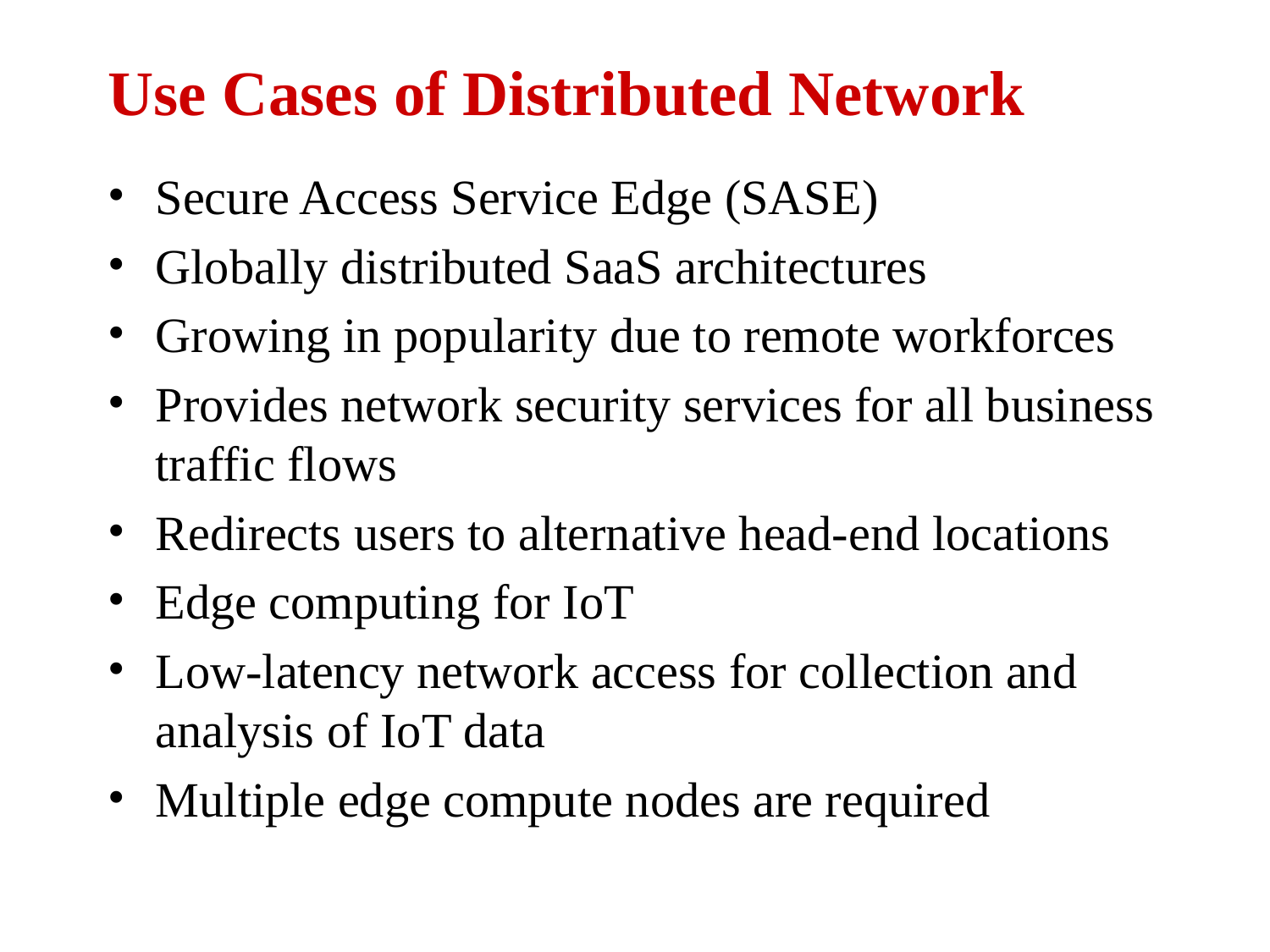

Use Cases of Distributed Network
Secure Access Service Edge (SASE)
Globally distributed SaaS architectures
Growing in popularity due to remote workforces
Provides network security services for all business traffic flows
Redirects users to alternative head-end locations
Edge computing for IoT
Low-latency network access for collection and analysis of IoT data
Multiple edge compute nodes are required